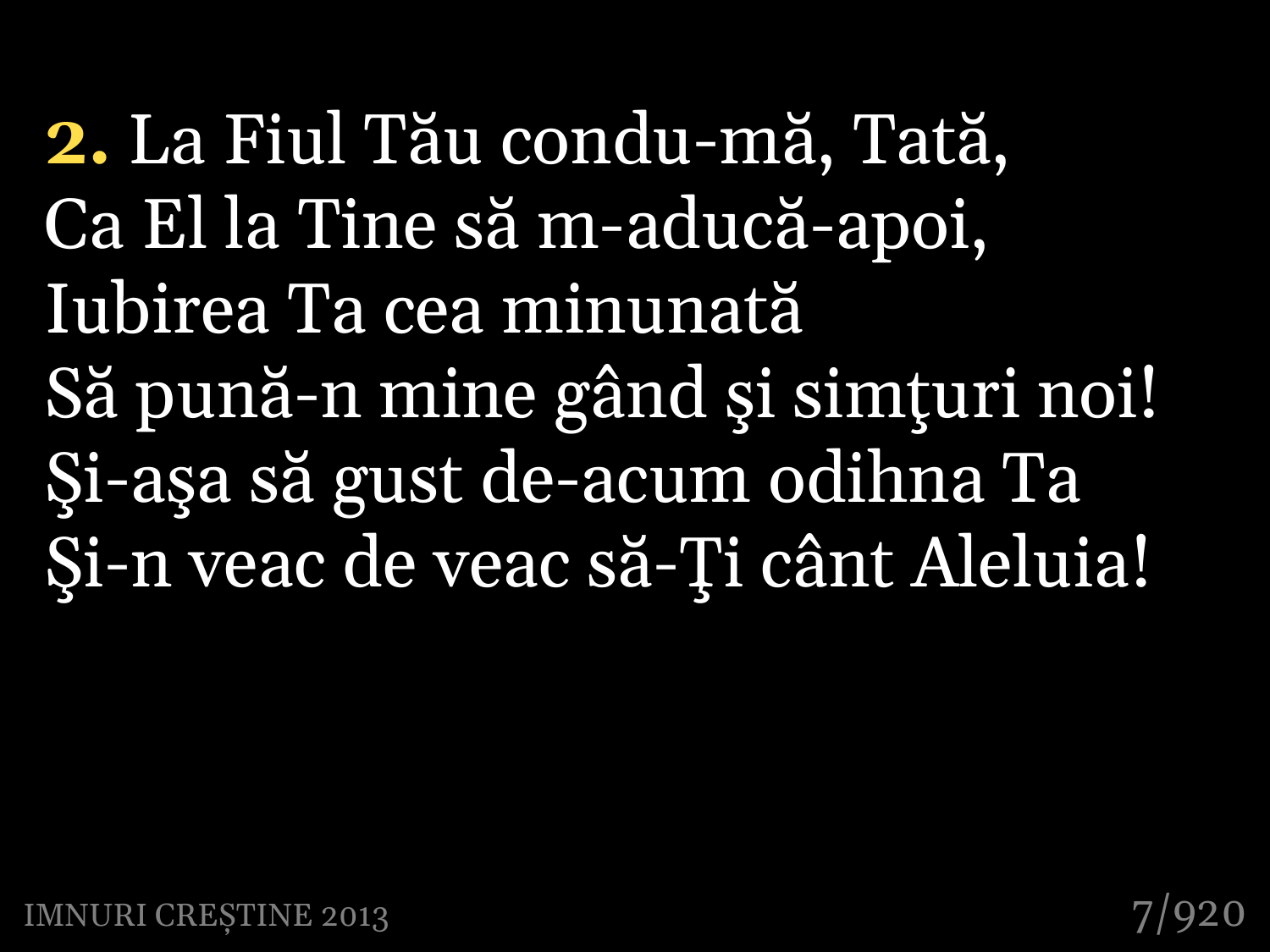

2. La Fiul Tău condu-mă, Tată,
Ca El la Tine să m-aducă-apoi,
Iubirea Ta cea minunată
Să pună-n mine gând şi simţuri noi!
Şi-aşa să gust de-acum odihna Ta
Şi-n veac de veac să-Ţi cânt Aleluia!
7/920
IMNURI CREȘTINE 2013